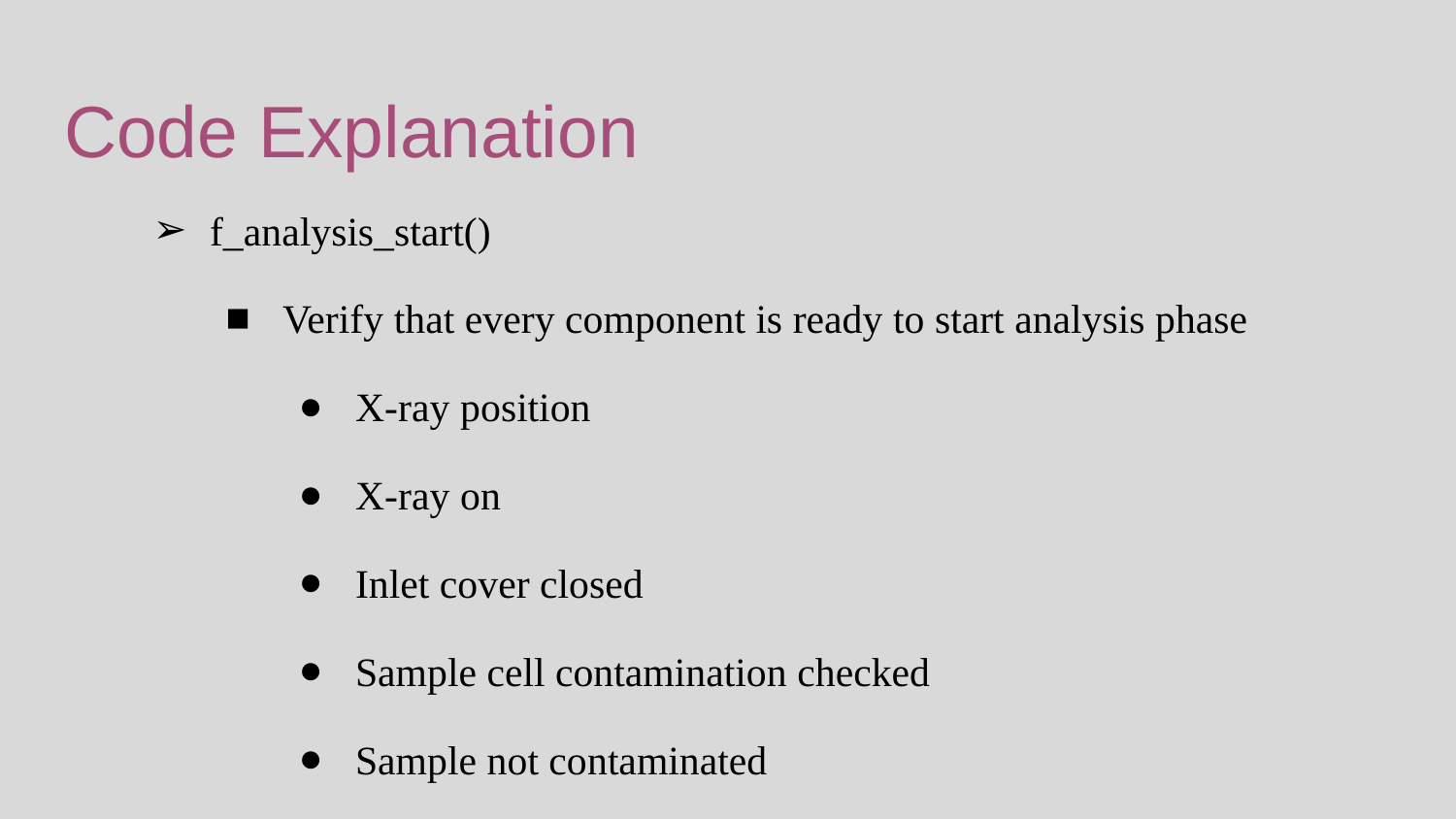

# Code Explanation

f_analysis_start()
Verify that every component is ready to start analysis phase
X-ray position
X-ray on
Inlet cover closed
Sample cell contamination checked
Sample not contaminated
If all above checks satisfied then turn off piezzo